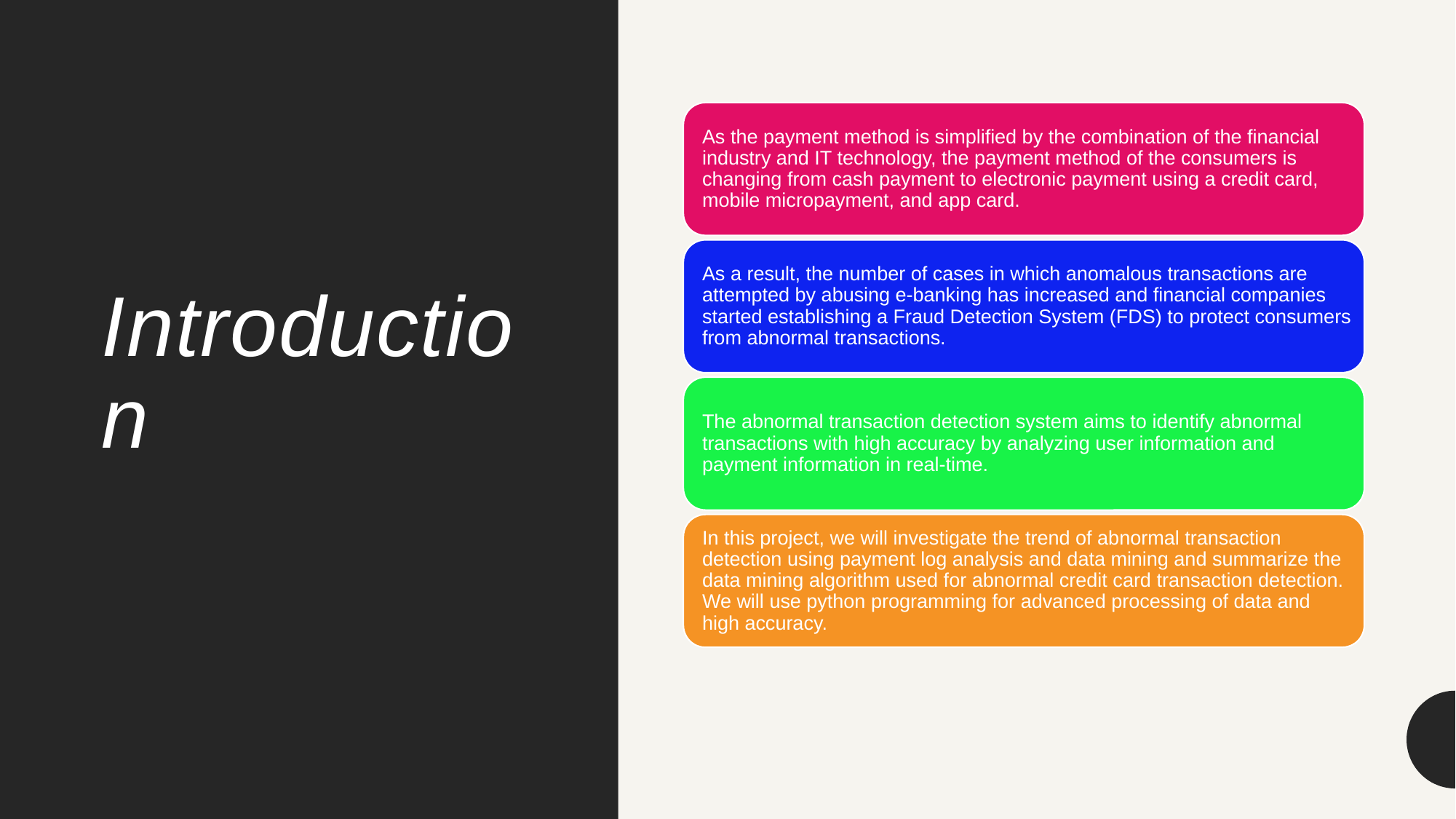

As the payment method is simplified by the combination of the financial industry and IT technology, the payment method of the consumers is changing from cash payment to electronic payment using a credit card, mobile micropayment, and app card.
As a result, the number of cases in which anomalous transactions are attempted by abusing e-banking has increased and financial companies started establishing a Fraud Detection System (FDS) to protect consumers from abnormal transactions.
The abnormal transaction detection system aims to identify abnormal transactions with high accuracy by analyzing user information and payment information in real-time.
In this project, we will investigate the trend of abnormal transaction detection using payment log analysis and data mining and summarize the data mining algorithm used for abnormal credit card transaction detection. We will use python programming for advanced processing of data and high accuracy.
# Introduction